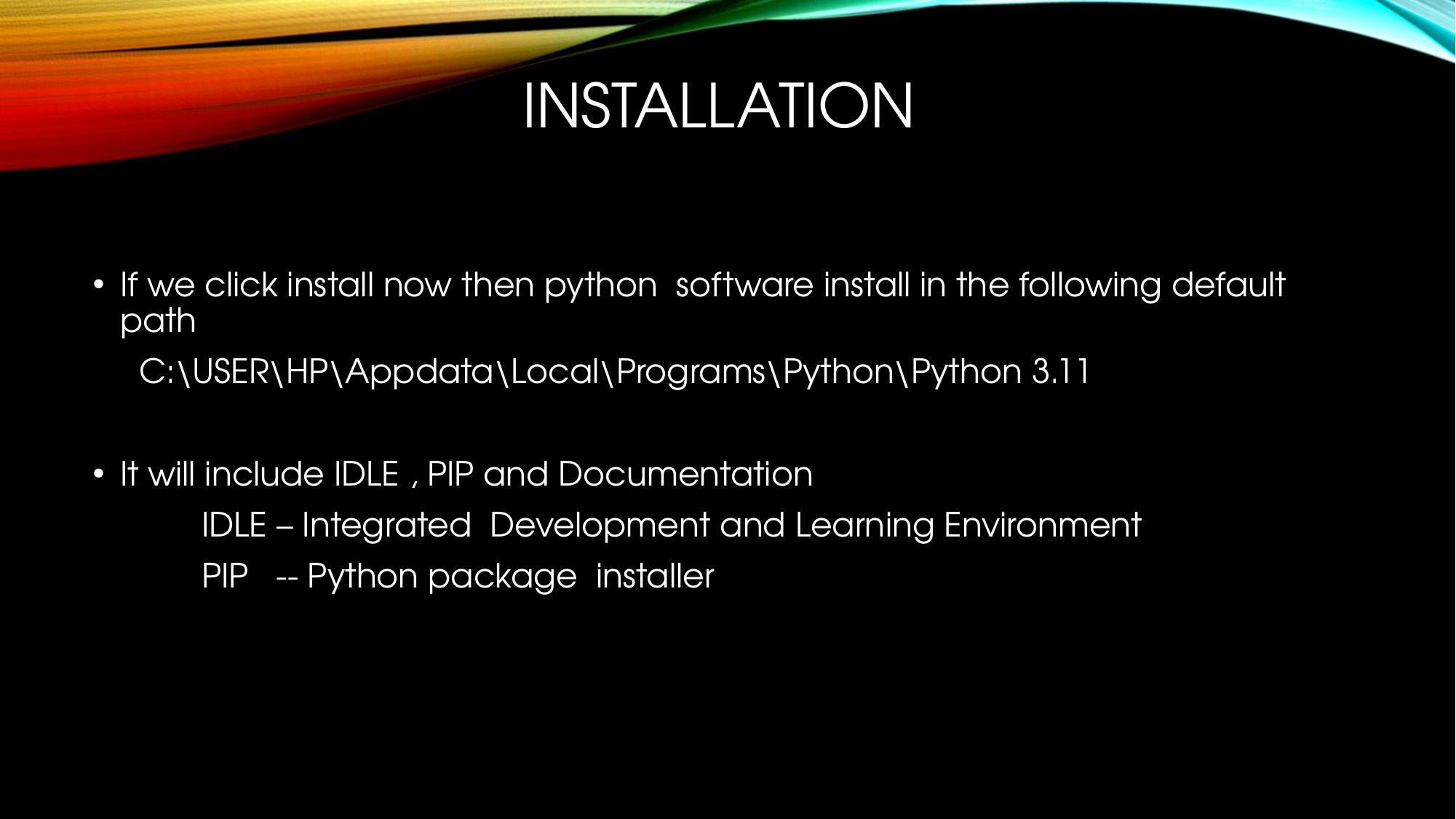

# Installation
If we click install now then python  software install in the following default path
     C:\USER\HP\Appdata\Local\Programs\Python\Python 3.11

It will include IDLE , PIP and Documentation
	IDLE – Integrated  Development and Learning Environment
	PIP   -- Python package  installer